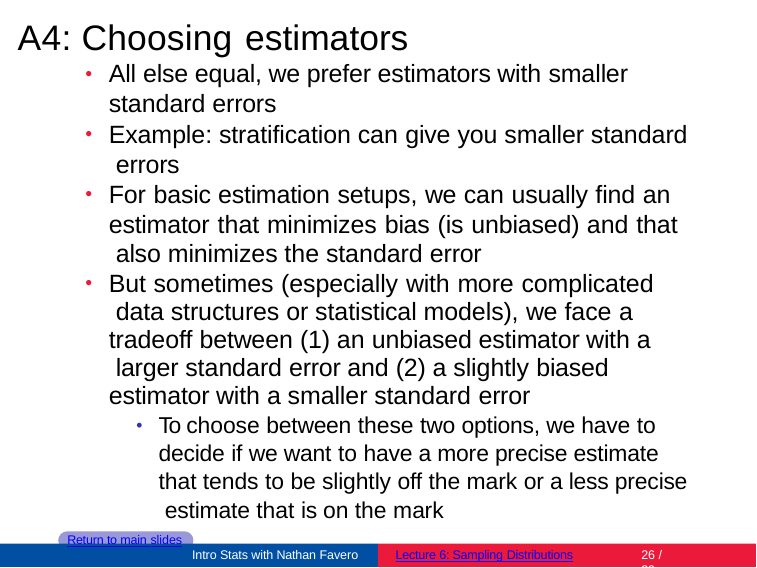

# A4: Choosing estimators
All else equal, we prefer estimators with smaller  standard errors
Example: stratification can give you smaller standard  errors
For basic estimation setups, we can usually find an  estimator that minimizes bias (is unbiased) and that  also minimizes the standard error
But sometimes (especially with more complicated  data structures or statistical models), we face a
tradeoff between (1) an unbiased estimator with a  larger standard error and (2) a slightly biased  estimator with a smaller standard error
To choose between these two options, we have to  decide if we want to have a more precise estimate
that tends to be slightly off the mark or a less precise  estimate that is on the mark
Return to main slides

Intro Stats with Nathan Favero
Lecture 6: Sampling Distributions
26 / 26